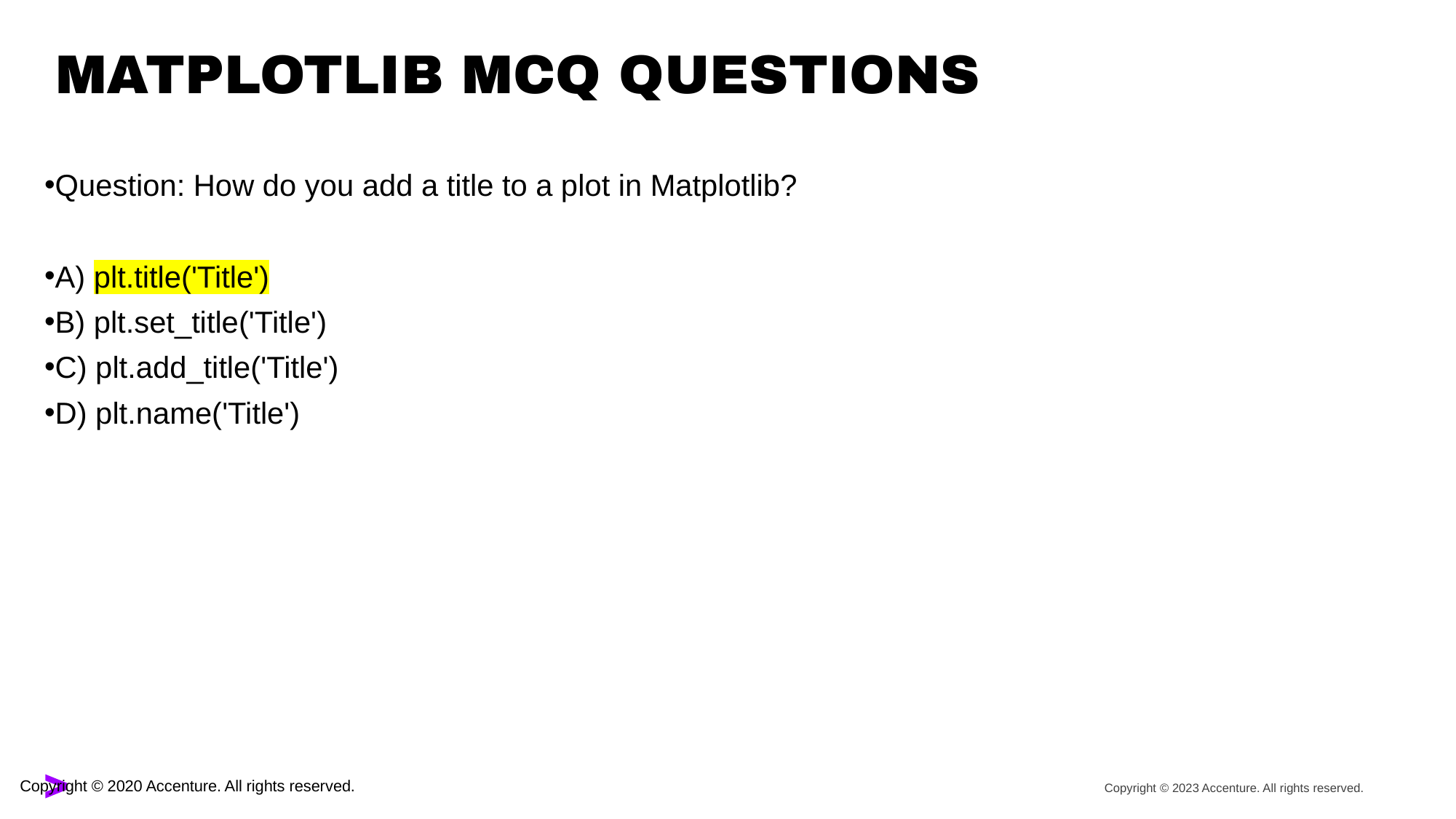

# Matplotlib mcq questions

Question: How do you add a title to a plot in Matplotlib?

A) plt.title('Title')
B) plt.set_title('Title')
C) plt.add_title('Title')
D) plt.name('Title')